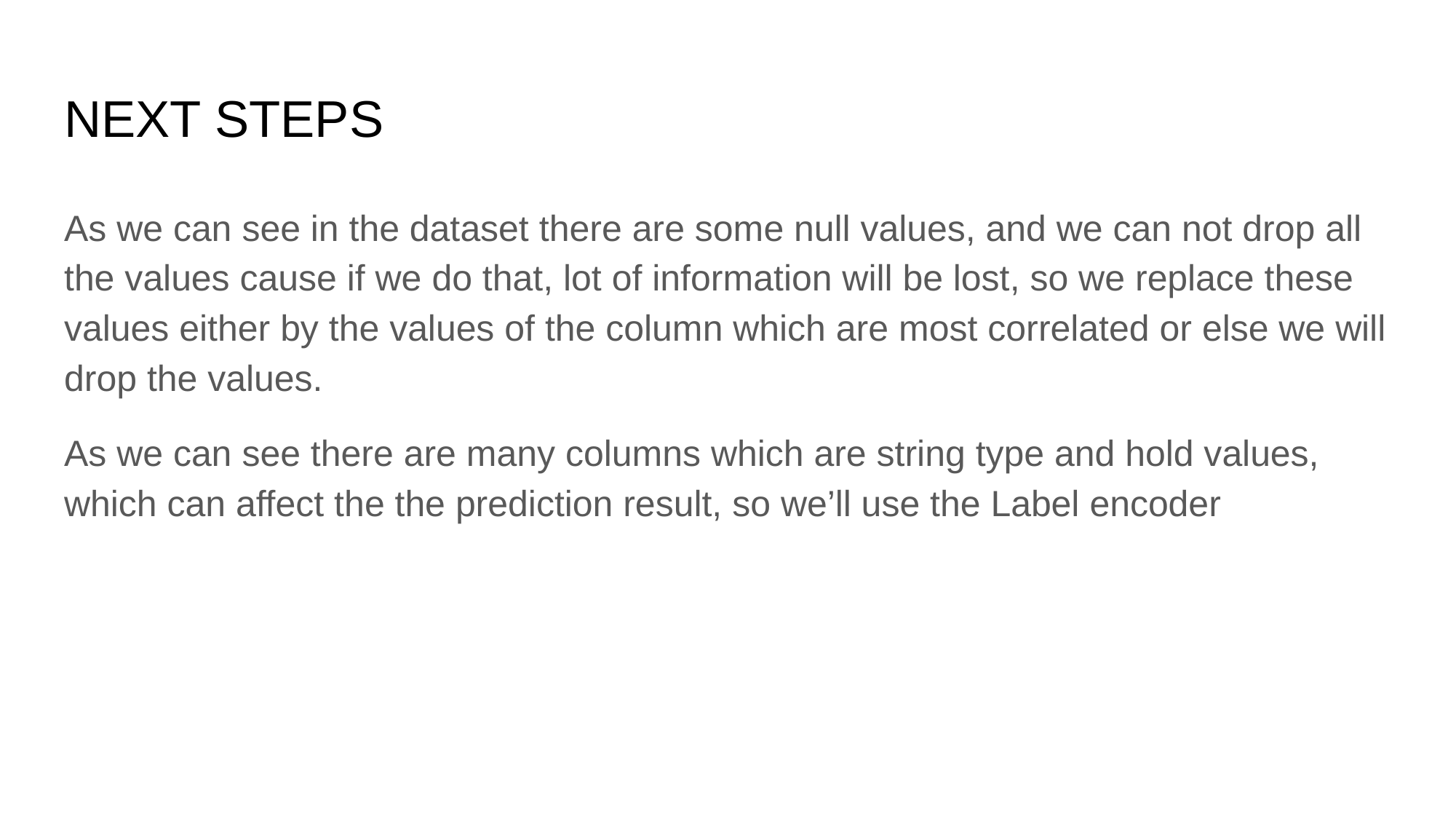

# NEXT STEPS
As we can see in the dataset there are some null values, and we can not drop all the values cause if we do that, lot of information will be lost, so we replace these values either by the values of the column which are most correlated or else we will drop the values.
As we can see there are many columns which are string type and hold values, which can affect the the prediction result, so we’ll use the Label encoder